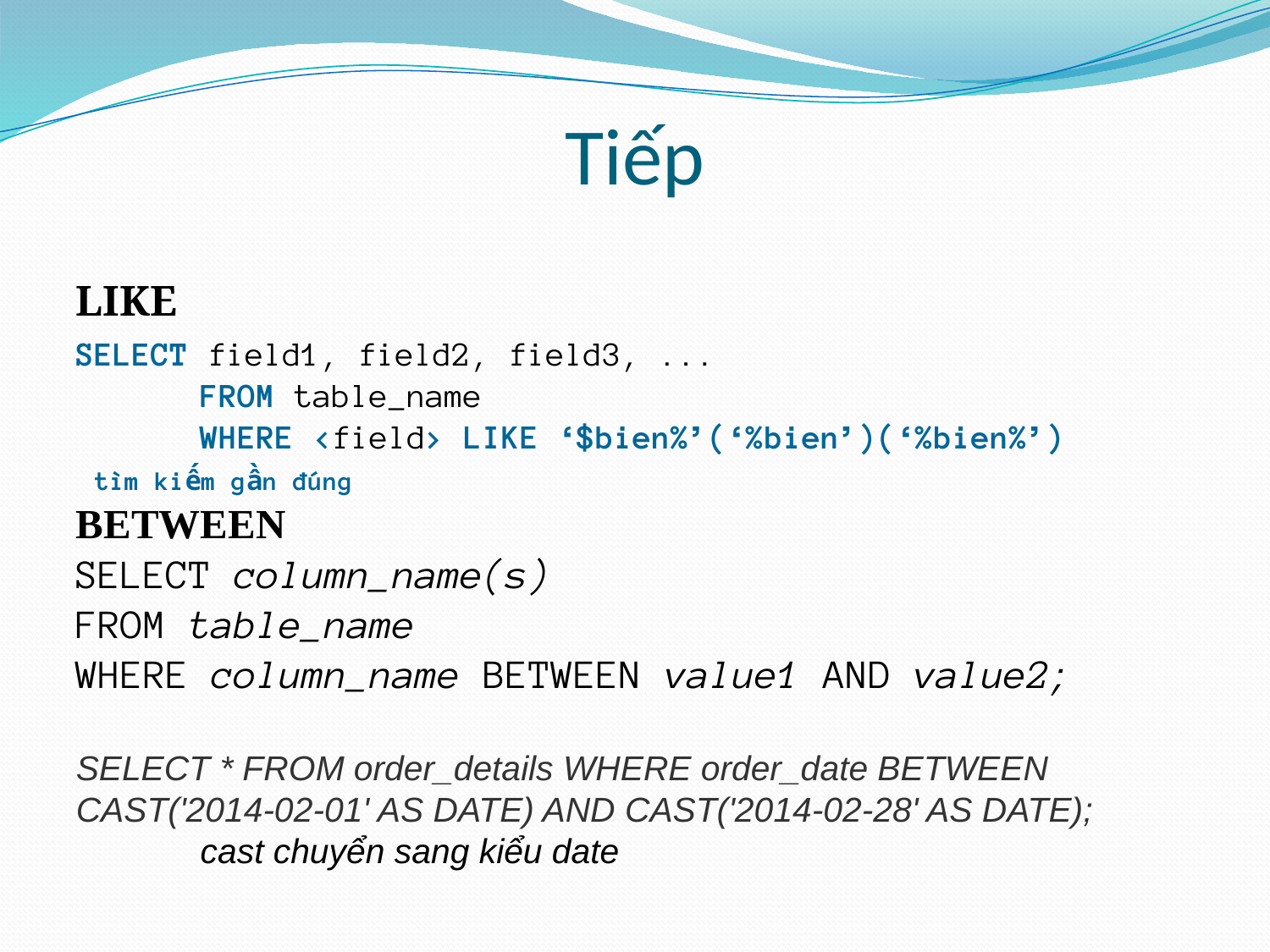

# Tiếp
LIKE
SELECT field1, field2, field3, ...
	FROM table_name
	WHERE <field> LIKE ‘$bien%’(‘%bien’)(‘%bien%’)
 tìm kiếm gần đúng
BETWEEN
SELECT column_name(s)
FROM table_name
WHERE column_name BETWEEN value1 AND value2;

SELECT * FROM order_details WHERE order_date BETWEEN CAST('2014-02-01' AS DATE) AND CAST('2014-02-28' AS DATE);
	cast chuyển sang kiểu date